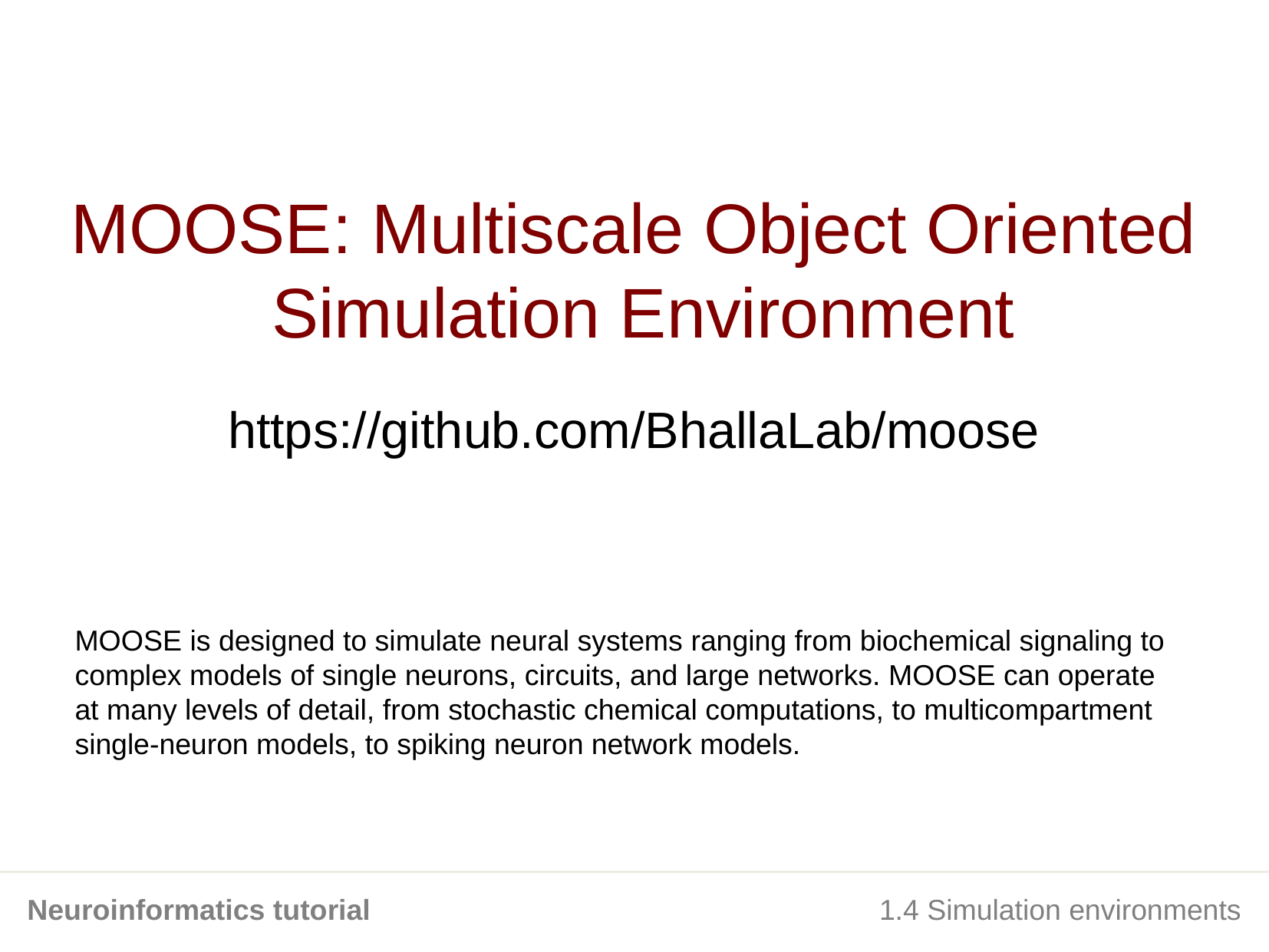

MOOSE: Multiscale Object Oriented  Simulation Environment
https://github.com/BhallaLab/moose
MOOSE is designed to simulate neural systems ranging from biochemical signaling to
complex models of single neurons, circuits, and large networks. MOOSE can operate
at many levels of detail, from stochastic chemical computations, to multicompartment
single-neuron models, to spiking neuron network models.

Neuroinformatics tutorial
1.4 Simulation environments